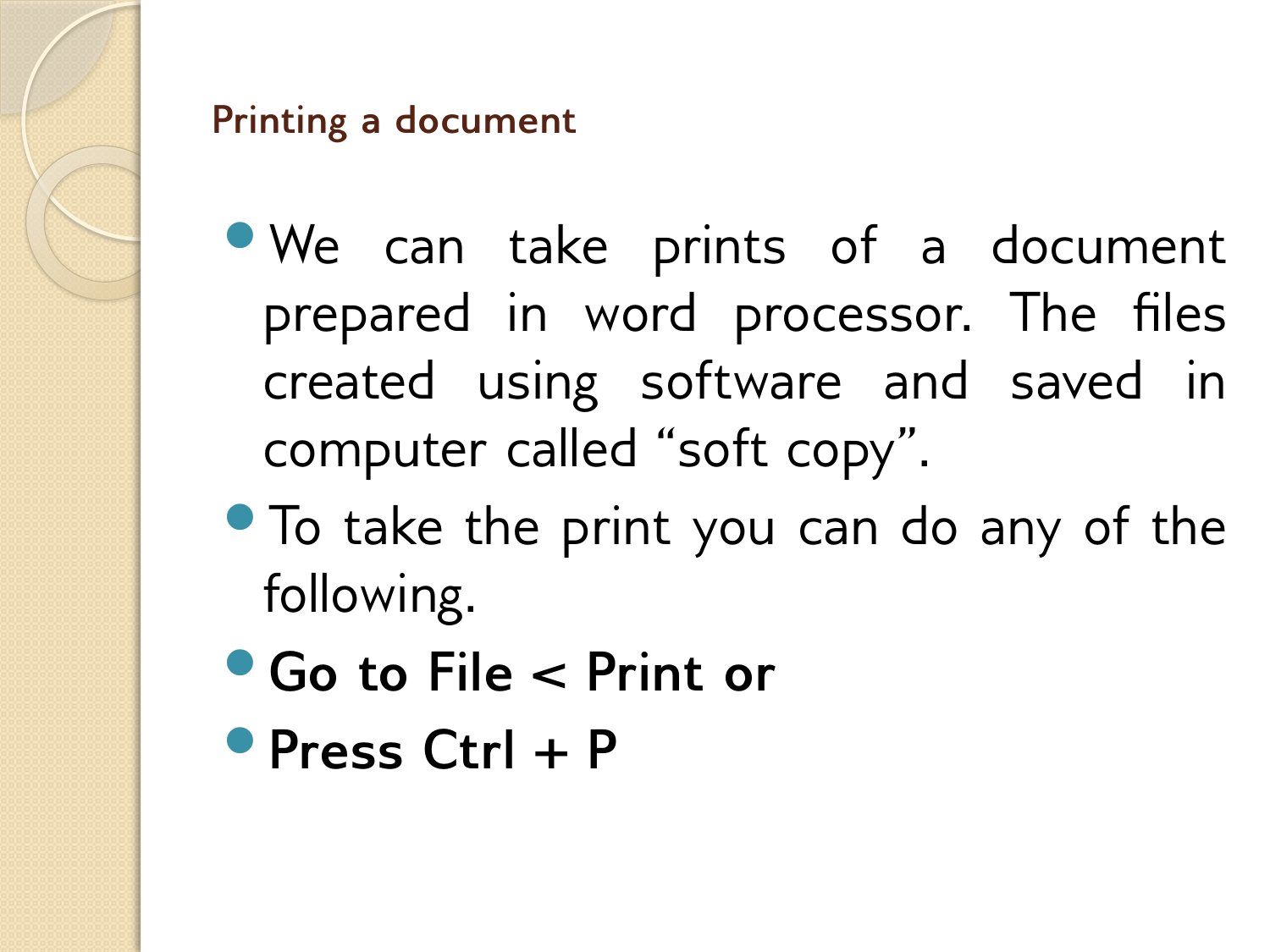

# Printing a document
We can take prints of a document prepared in word processor. The files created using software and saved in computer called “soft copy”.
To take the print you can do any of the following.
Go to File < Print or
Press Ctrl + P